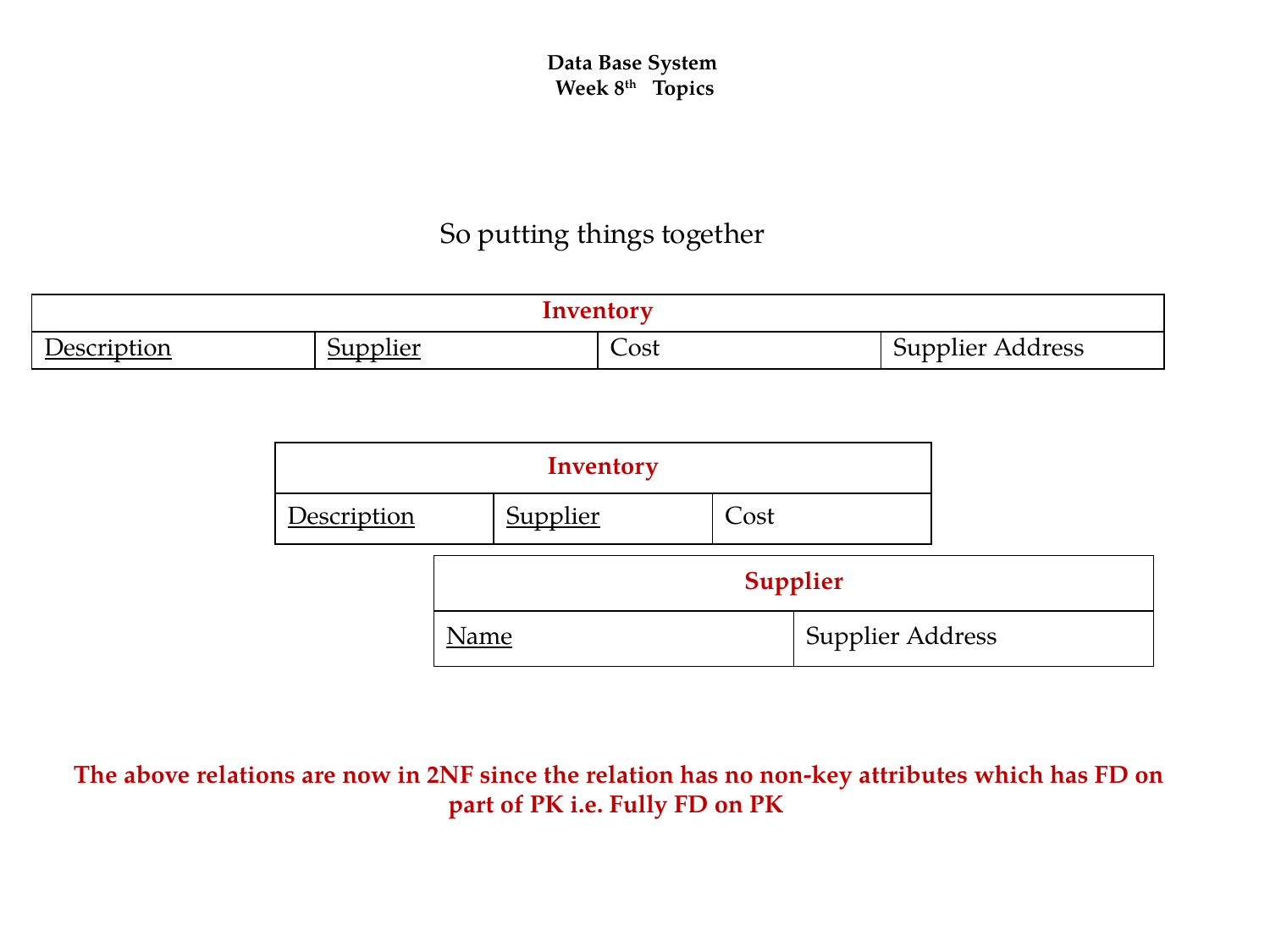

Data Base System
Week 8th   Topics
# So putting things together
| Inventory |  |  |  |
| --- | --- | --- | --- |
| Description | Supplier | Cost | Supplier Address |
| Inventory |  |  |
| --- | --- | --- |
| Description | Supplier | Cost |
| Supplier |  |
| --- | --- |
| Name | Supplier Address |
The above relations are now in 2NF since the relation has no non-key attributes which has FD on part of PK i.e. Fully FD on PK